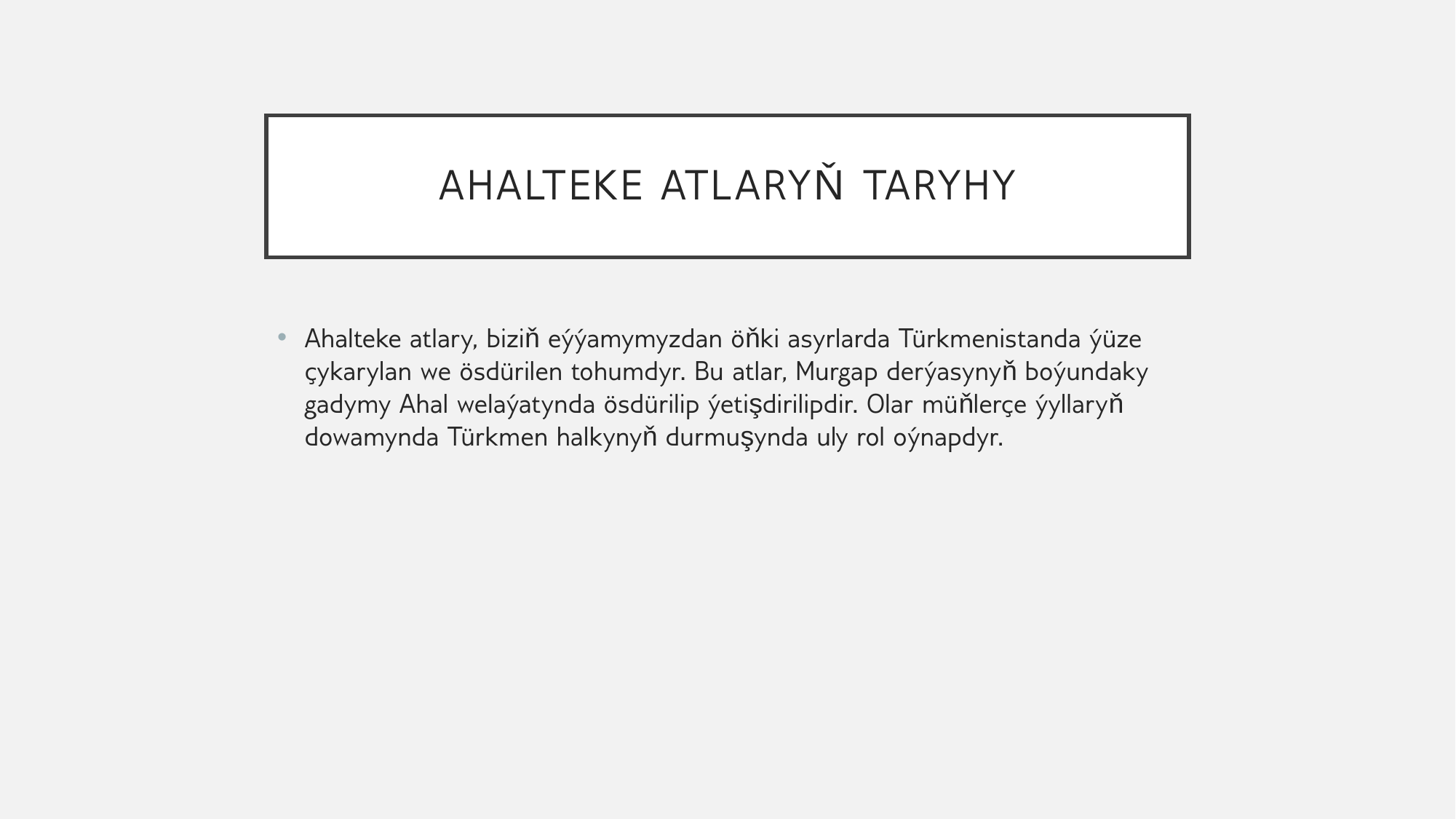

# AHALTEKE ATLARYŇ TARYHY
Ahalteke atlary, biziň eýýamymyzdan öňki asyrlarda Türkmenistanda ýüze çykarylan we ösdürilen tohumdyr. Bu atlar, Murgap derýasynyň boýundaky gadymy Ahal welaýatynda ösdürilip ýetişdirilipdir. Olar müňlerçe ýyllaryň dowamynda Türkmen halkynyň durmuşynda uly rol oýnapdyr.